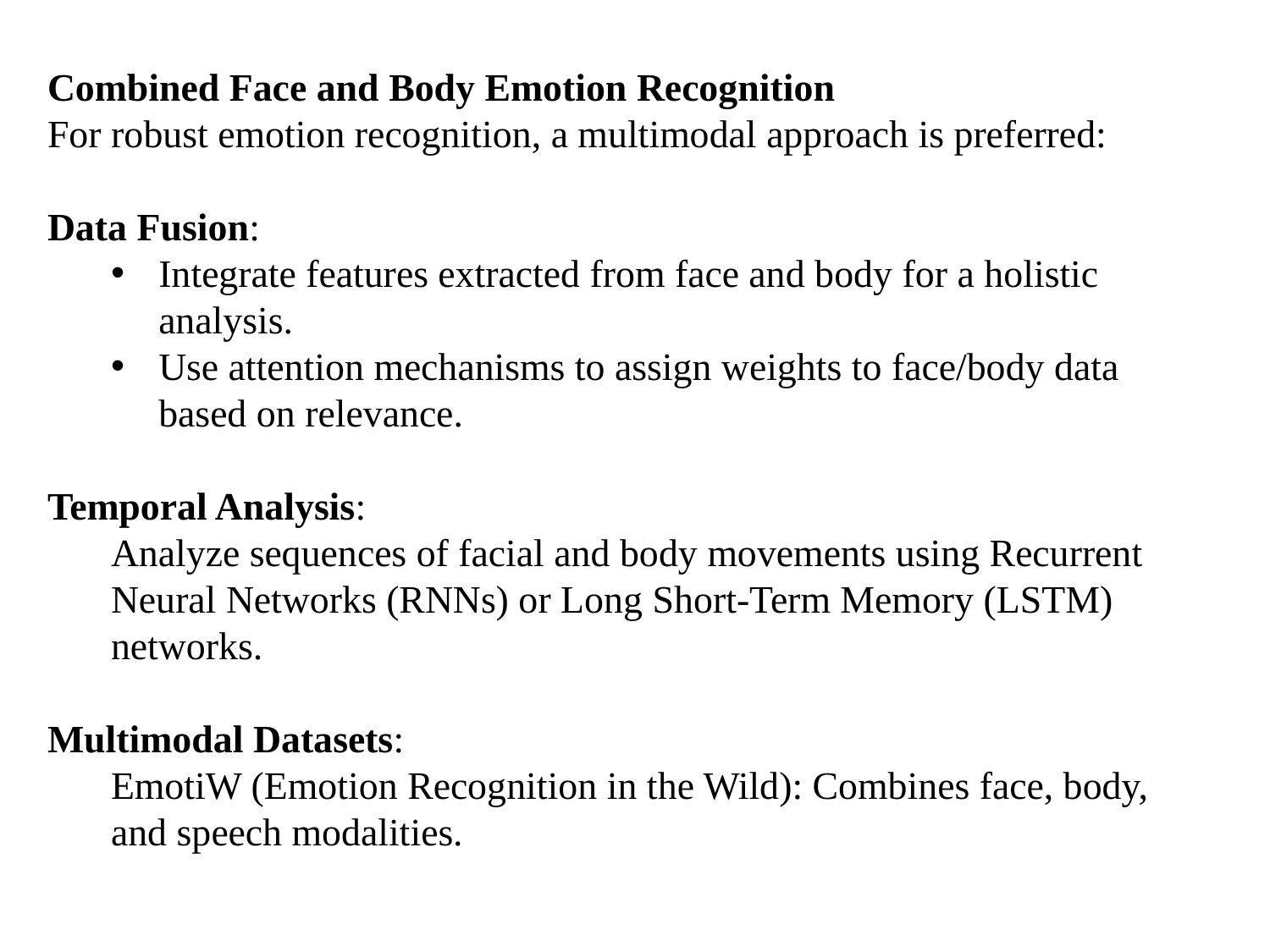

Combined Face and Body Emotion Recognition
For robust emotion recognition, a multimodal approach is preferred:

Data Fusion:
Integrate features extracted from face and body for a holistic analysis.
Use attention mechanisms to assign weights to face/body data based on relevance.

Temporal Analysis:
Analyze sequences of facial and body movements using Recurrent Neural Networks (RNNs) or Long Short-Term Memory (LSTM) networks.

Multimodal Datasets:
EmotiW (Emotion Recognition in the Wild): Combines face, body, and speech modalities.